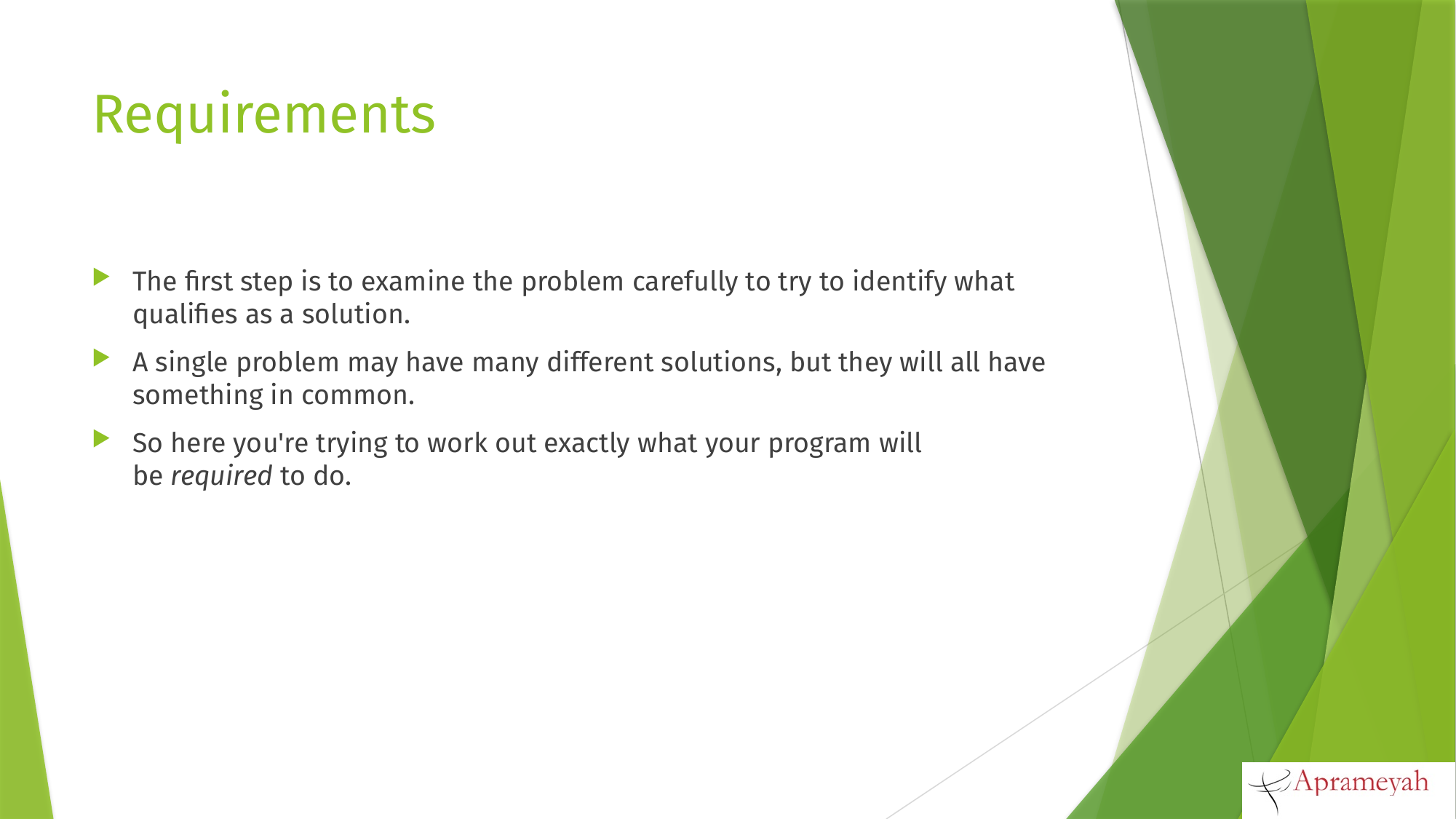

# Requirements
The first step is to examine the problem carefully to try to identify what qualifies as a solution.
A single problem may have many different solutions, but they will all have something in common.
So here you're trying to work out exactly what your program will be required to do.